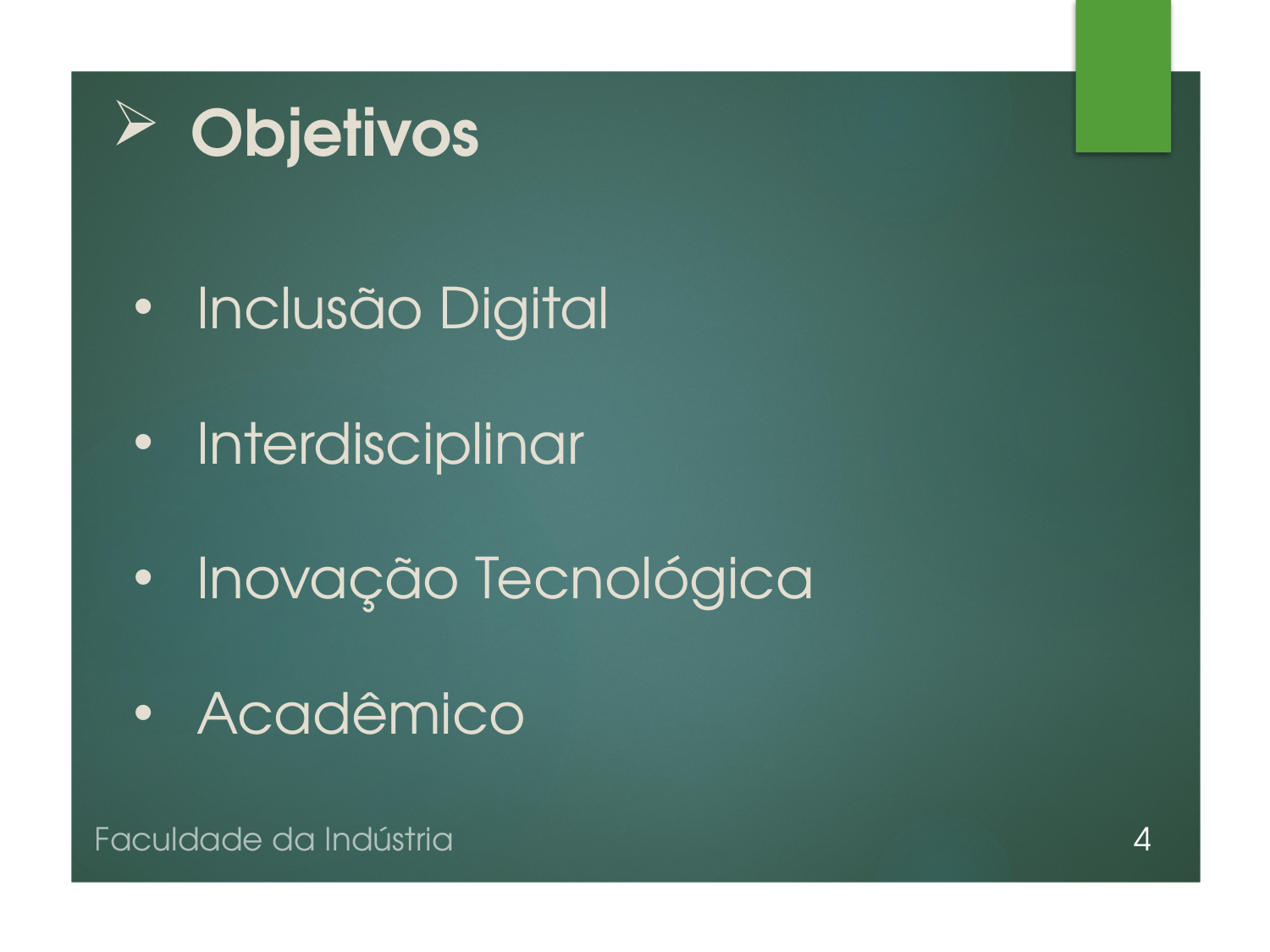

Objetivos
Inclusão Digital

Interdisciplinar

Inovação Tecnológica

Acadêmico
4
Faculdade da Indústria